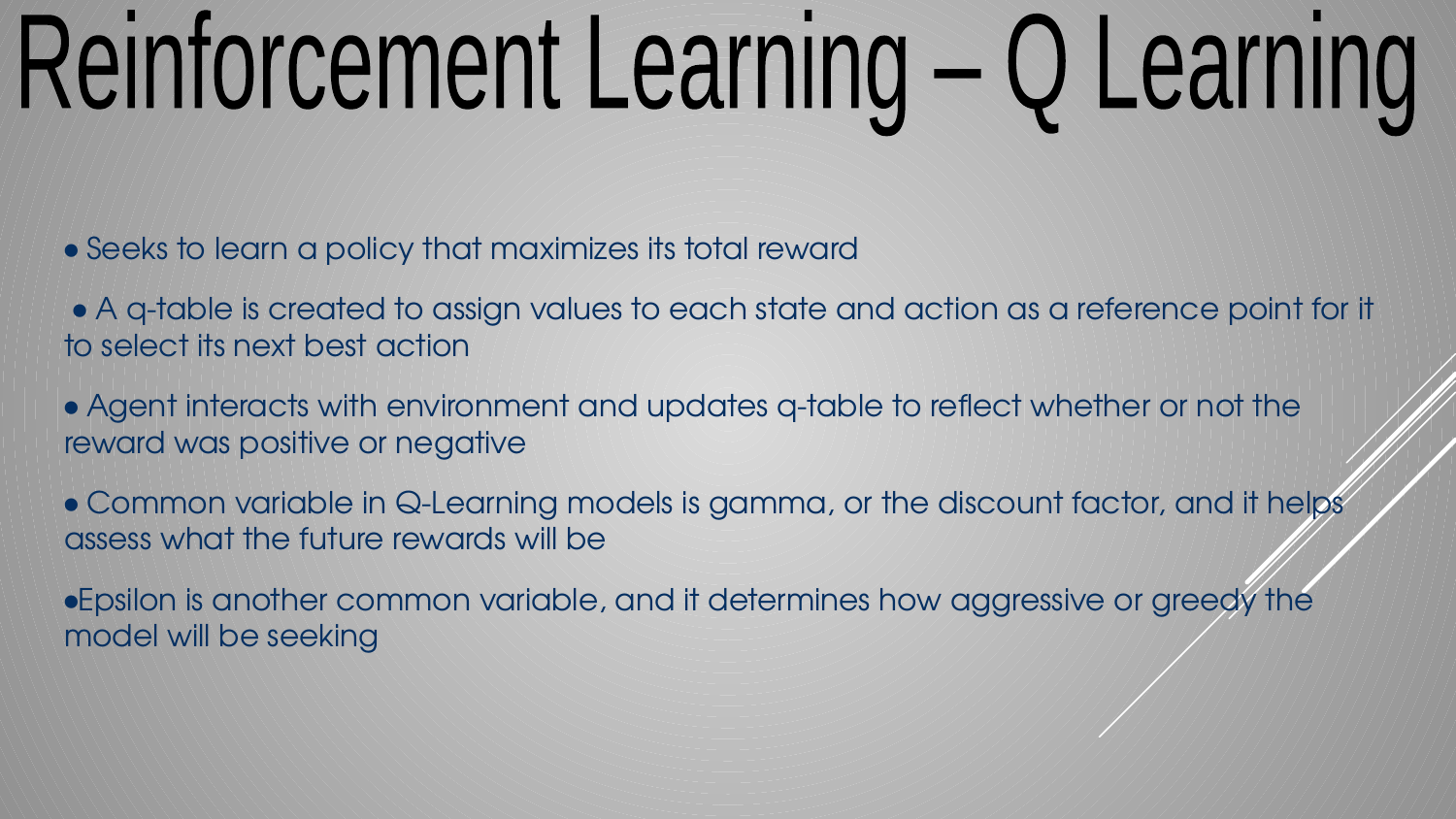

Reinforcement Learning – Q Learning
⦁ Seeks to learn a policy that maximizes its total reward
 ⦁ A q-table is created to assign values to each state and action as a reference point for it to select its next best action
⦁ Agent interacts with environment and updates q-table to reflect whether or not the reward was positive or negative
⦁ Common variable in Q-Learning models is gamma, or the discount factor, and it helps assess what the future rewards will be
⦁Epsilon is another common variable, and it determines how aggressive or greedy the model will be seeking